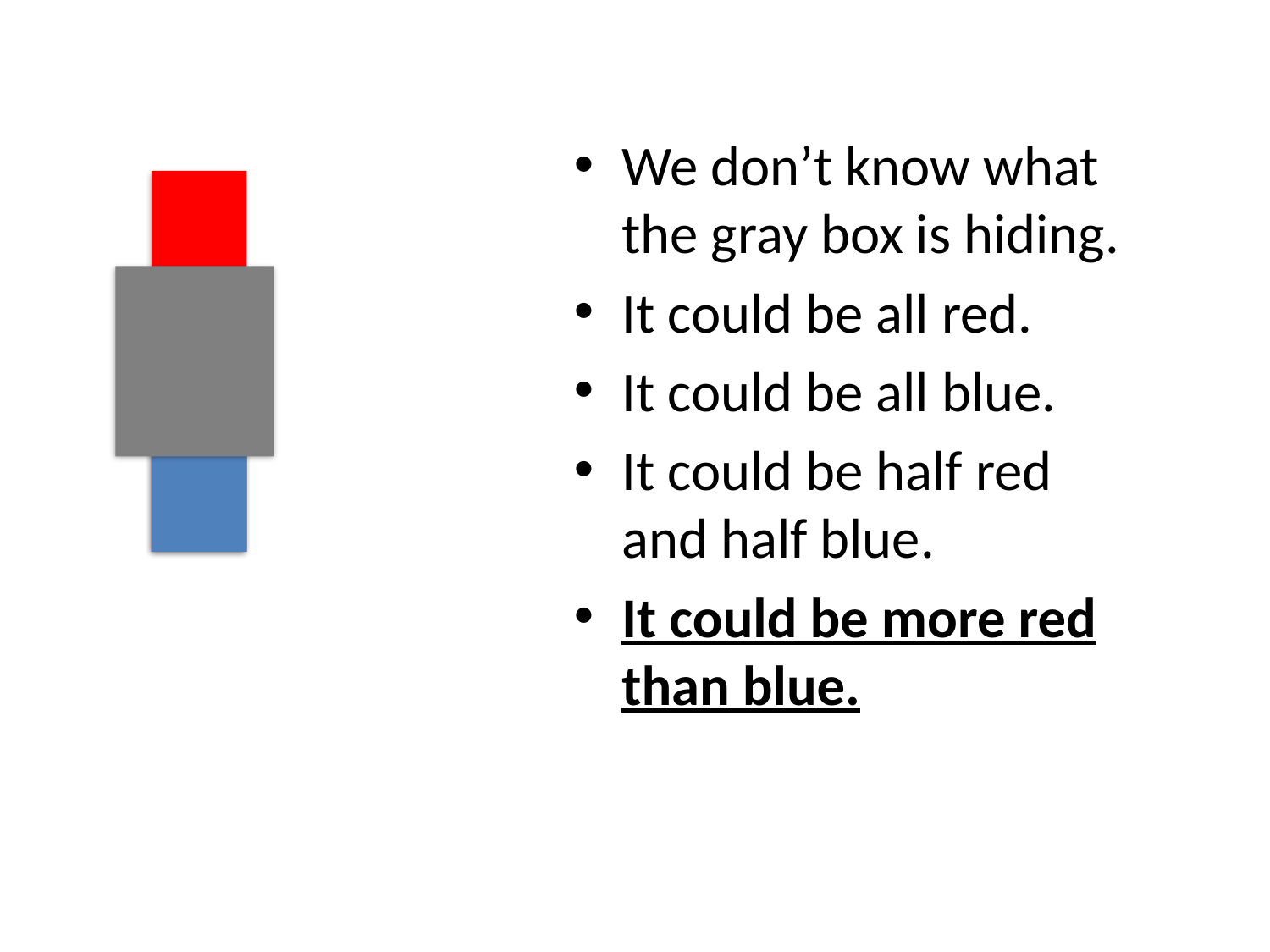

We don’t know what the gray box is hiding.
It could be all red.
It could be all blue.
It could be half red and half blue.
It could be more red than blue.